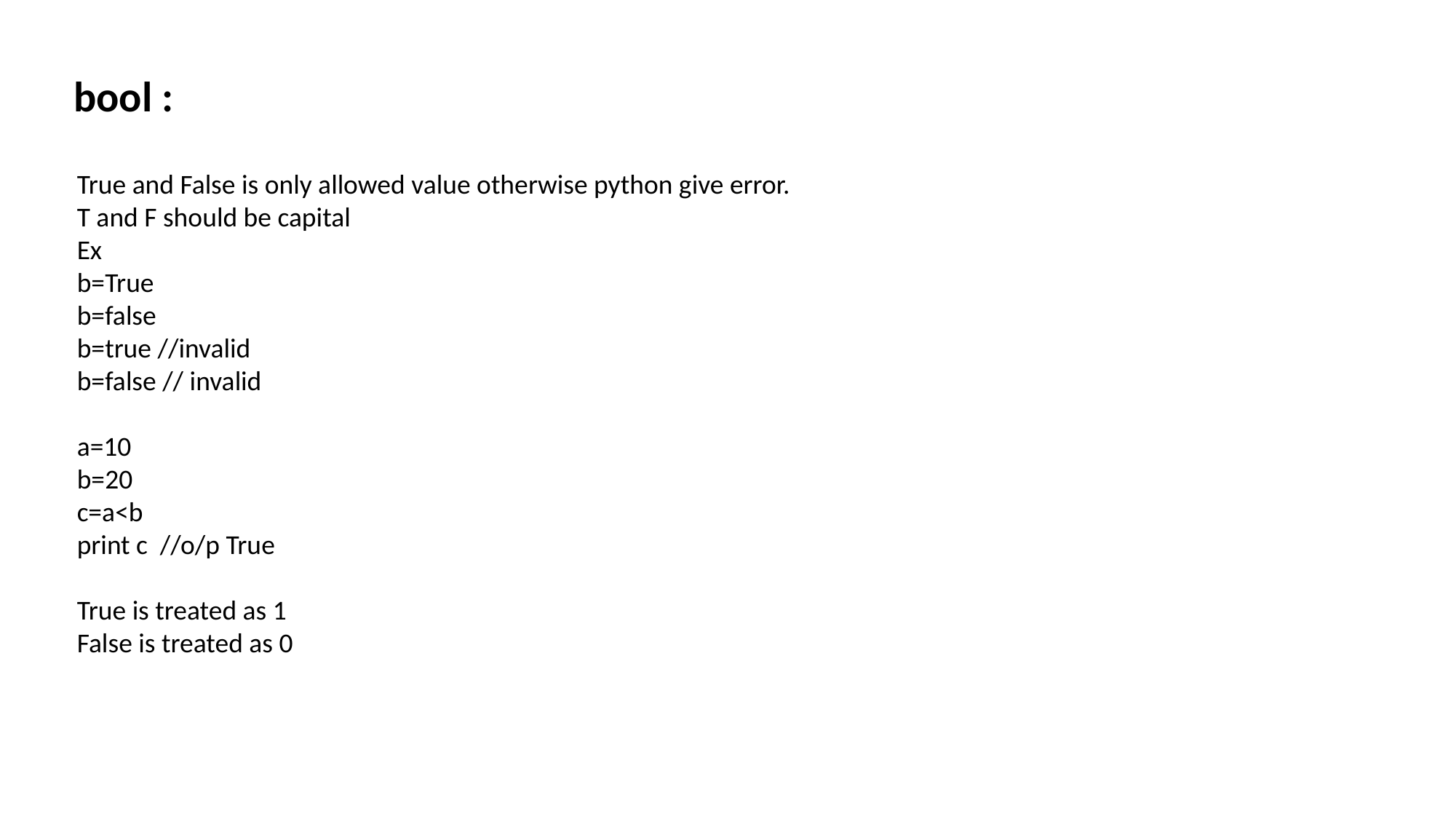

bool :
True and False is only allowed value otherwise python give error.
T and F should be capital
Ex
b=True
b=false
b=true //invalid
b=false // invalid

a=10
b=20
c=a<b
print c  //o/p True

True is treated as 1
False is treated as 0